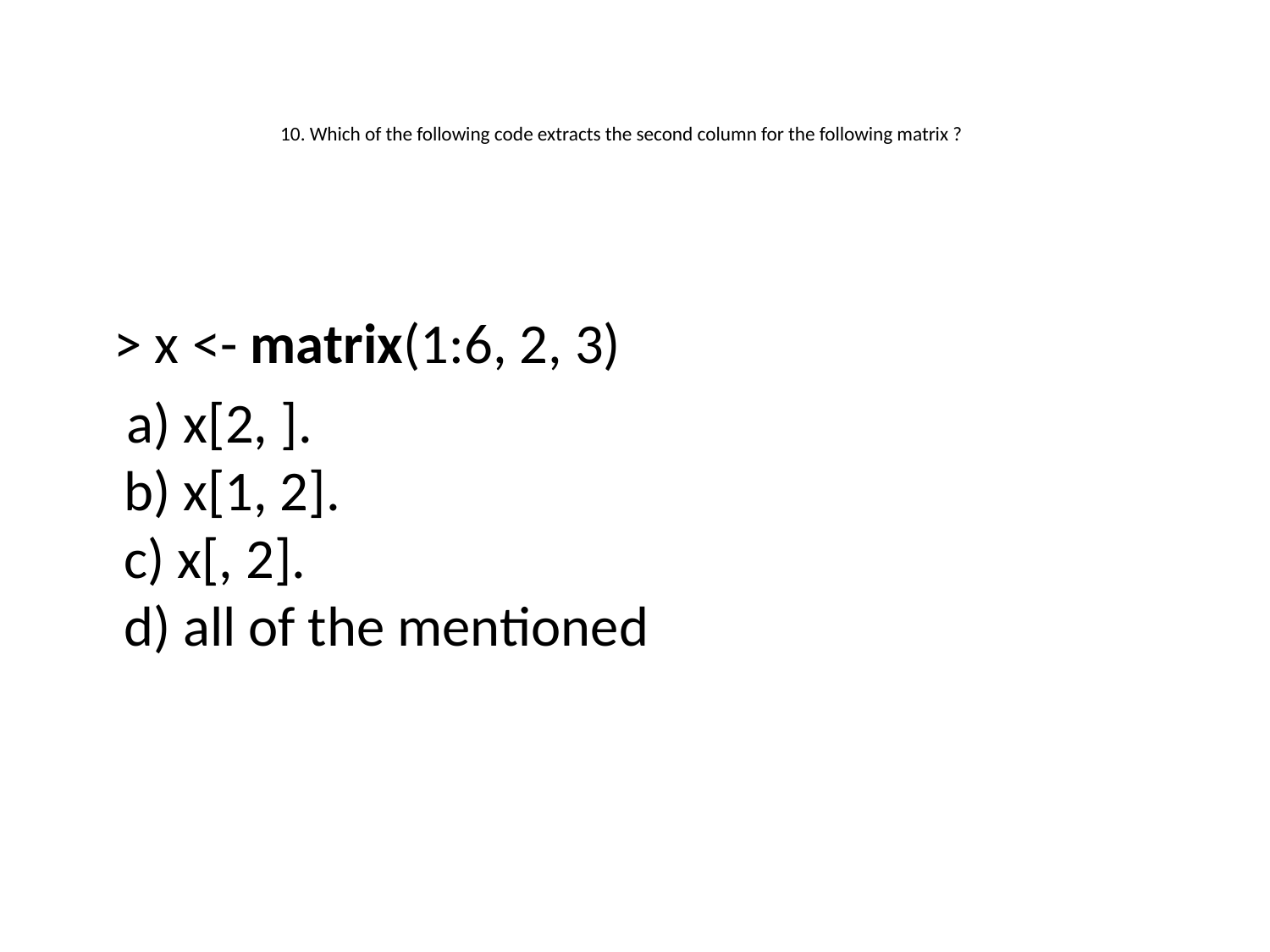

10. Which of the following code extracts the second column for the following matrix ?

   > x <- matrix(1:6, 2, 3)
    a) x[2, ].
b) x[1, 2].
c) x[, 2].
d) all of the mentioned